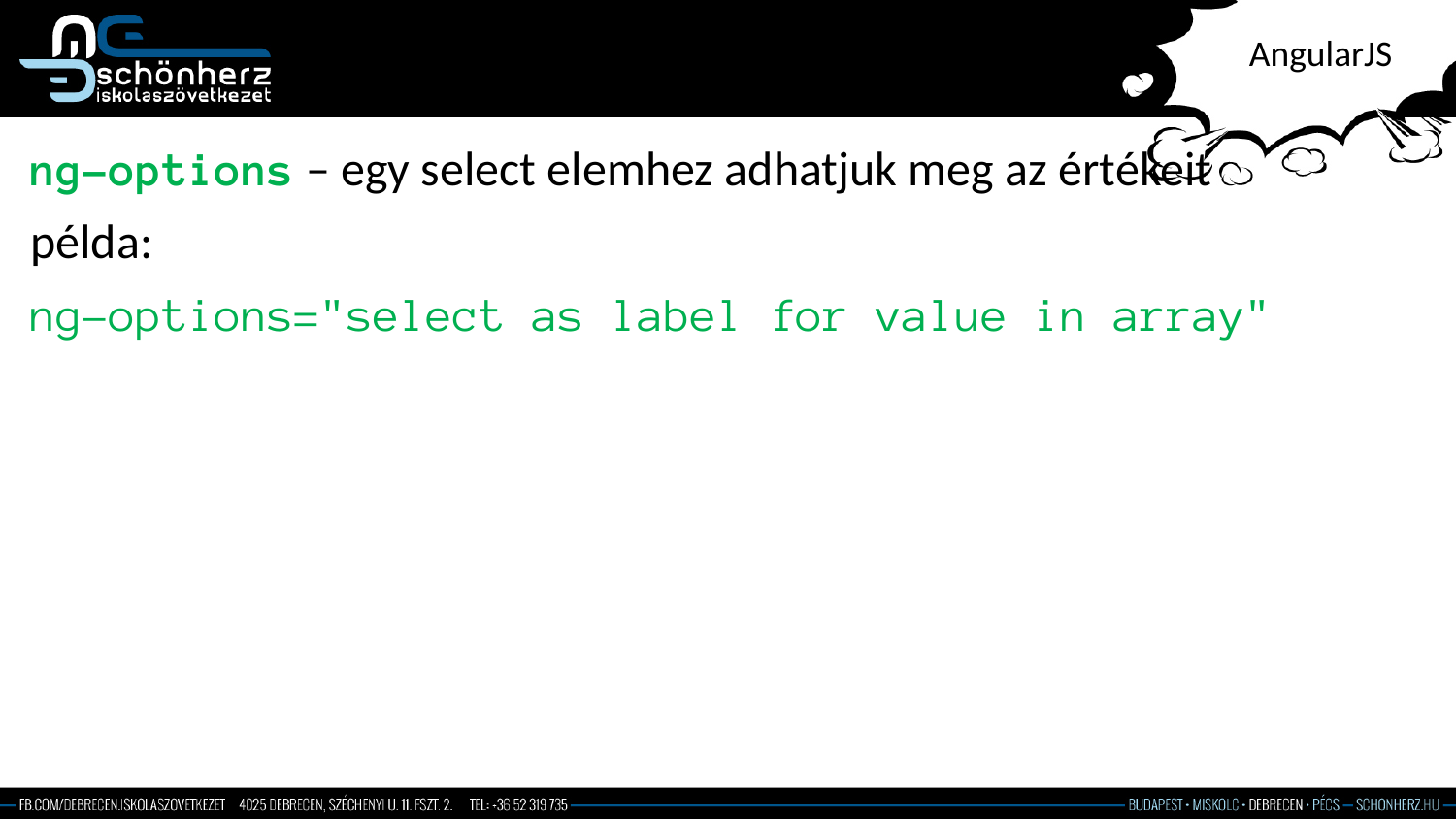

# AngularJS
ng-options – egy select elemhez adhatjuk meg az értékeit
példa:
ng-options="select as label for value in array"